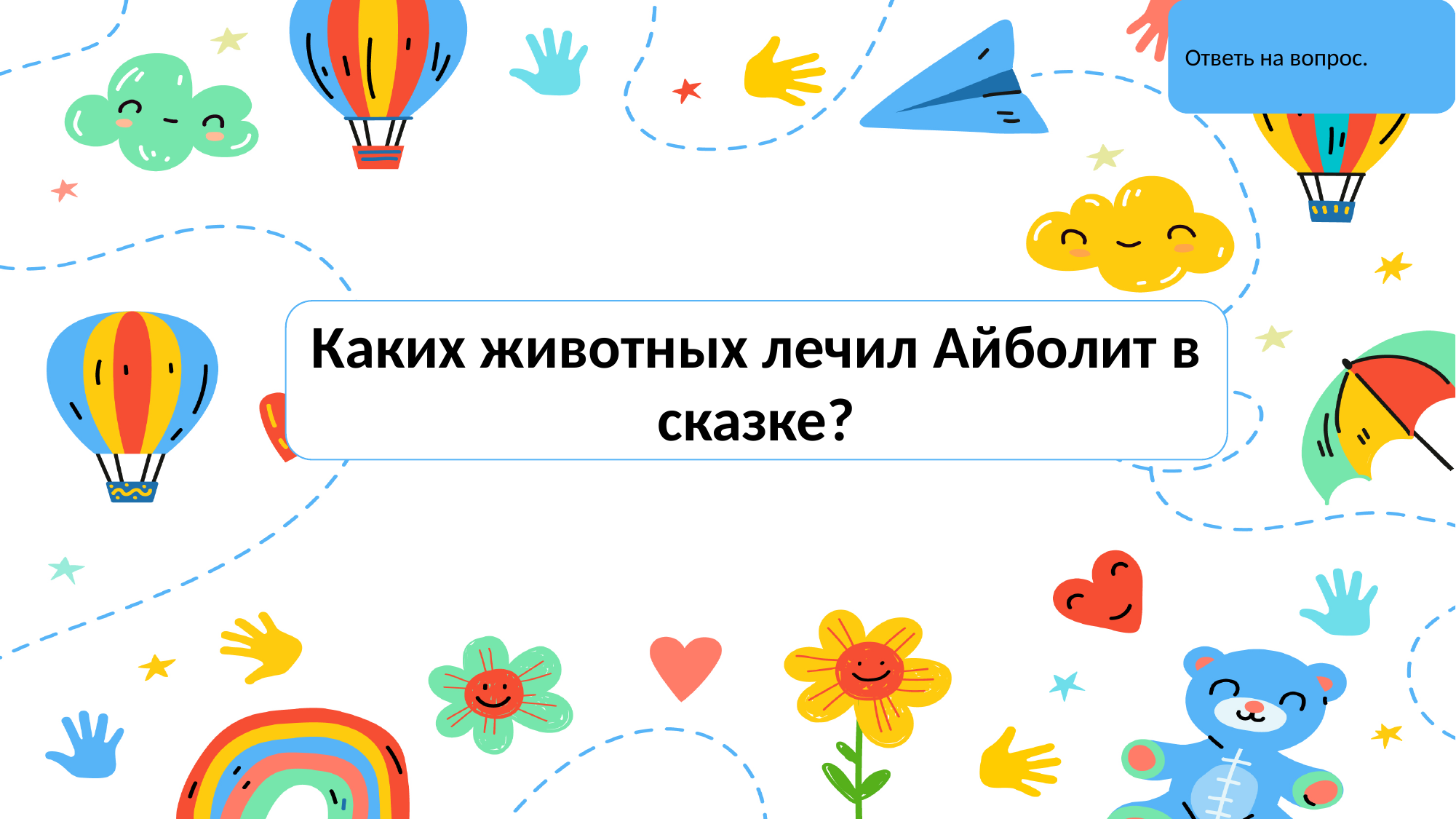

Ответь на вопрос.
Каких животных лечил Айболит в сказке?